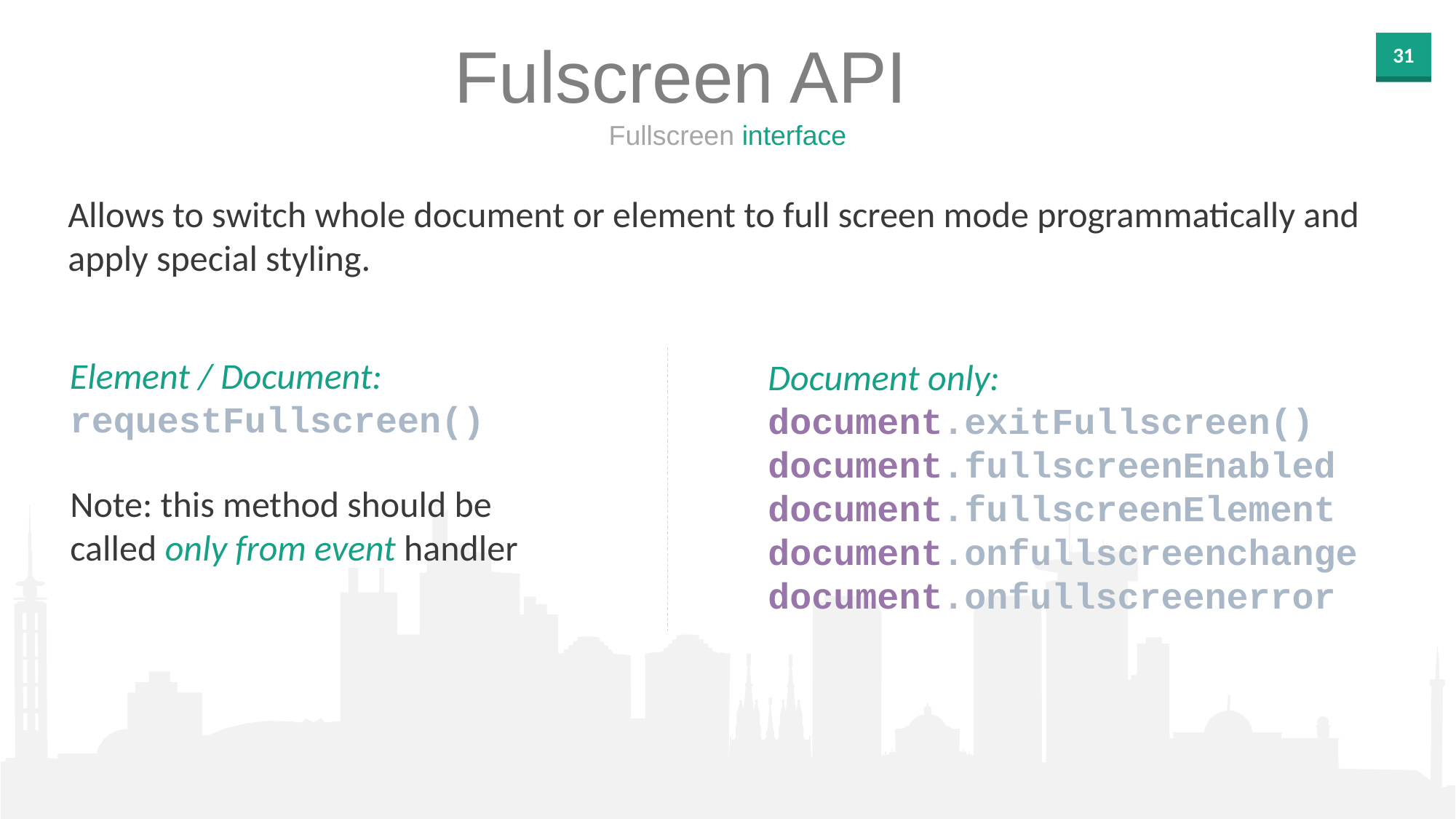

Fulscreen API
Fullscreen interface
Allows to switch whole document or element to full screen mode programmatically and apply special styling.
Element / Document:
requestFullscreen()
Document only:
document.exitFullscreen()
document.fullscreenEnabled
document.fullscreenElement
document.onfullscreenchange
document.onfullscreenerror
Note: this method should be called only from event handler